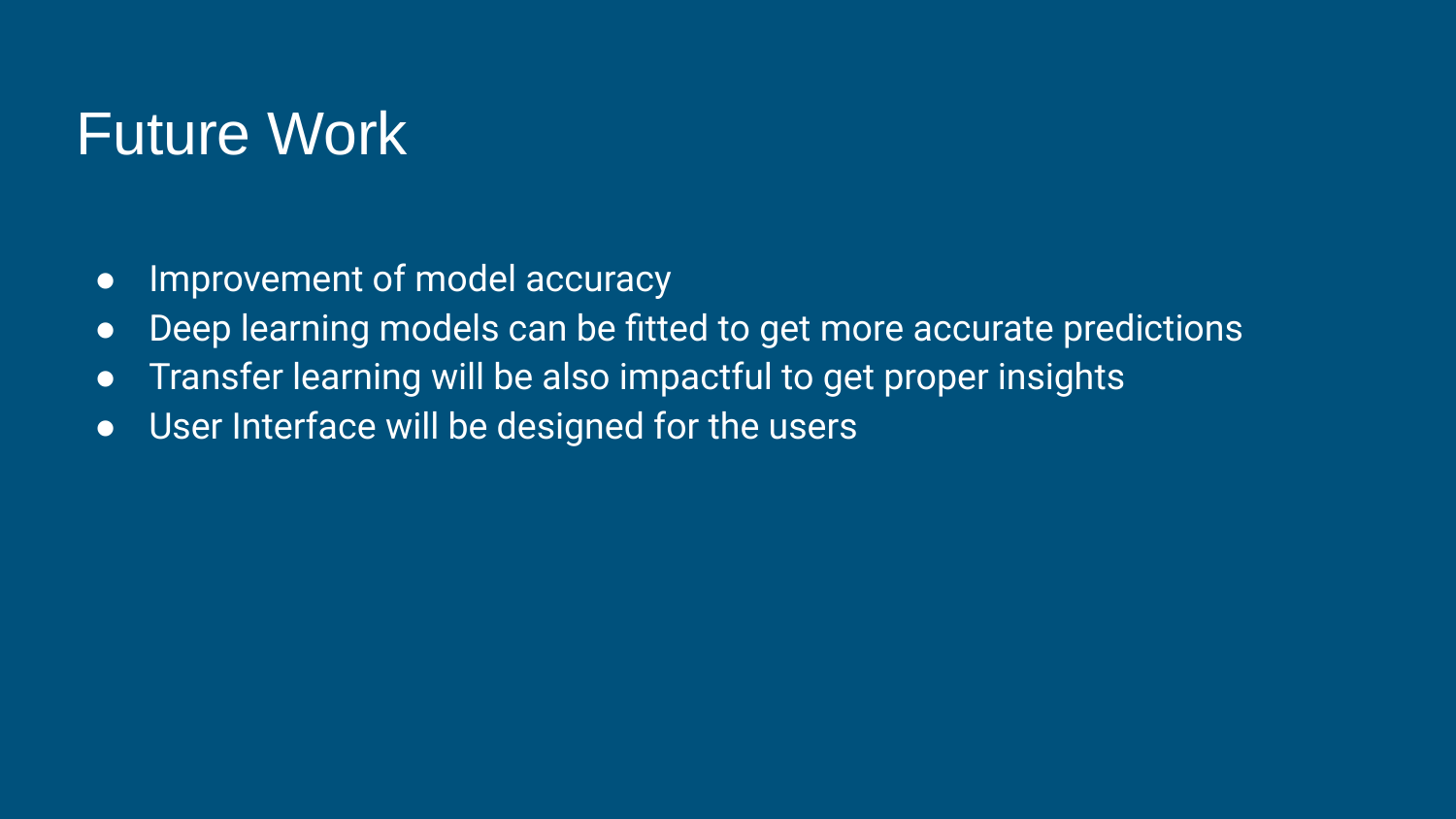

Future Work

Improvement of model accuracy
Deep learning models can be fitted to get more accurate predictions
Transfer learning will be also impactful to get proper insights
User Interface will be designed for the users